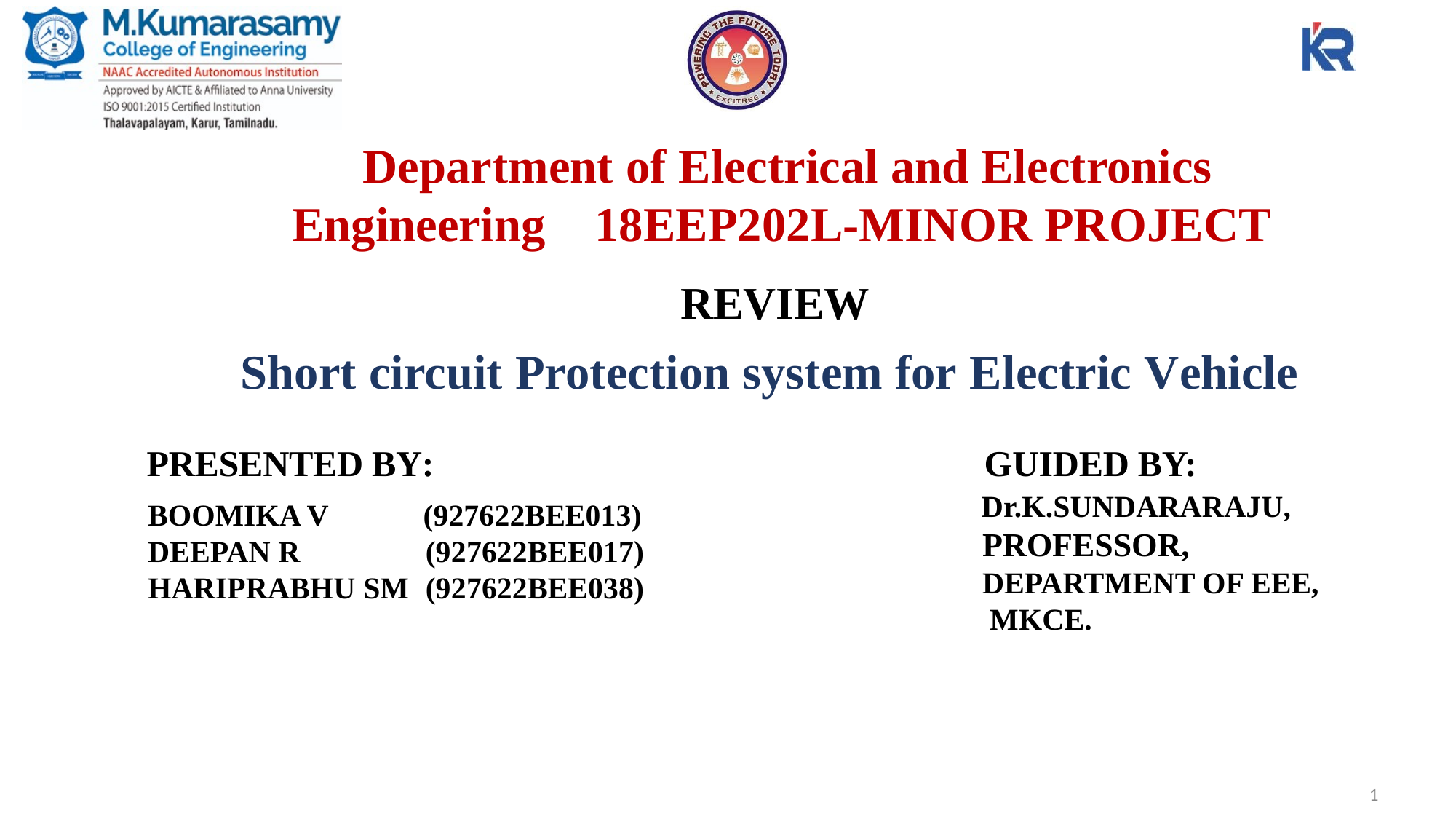

# Department of Electrical and Electronics Engineering    18EEP202L-MINOR PROJECT
 REVIEW
Short circuit Protection system for Electric Vehicle
   PRESENTED BY:	    GUIDED BY:
Dr.K.SUNDARARAJU,  PROFESSOR,  DEPARTMENT OF EEE,  MKCE.
BOOMIKA V  DEEPAN R  HARIPRABHU SM
(927622BEE013)  (927622BEE017)  (927622BEE038)
1